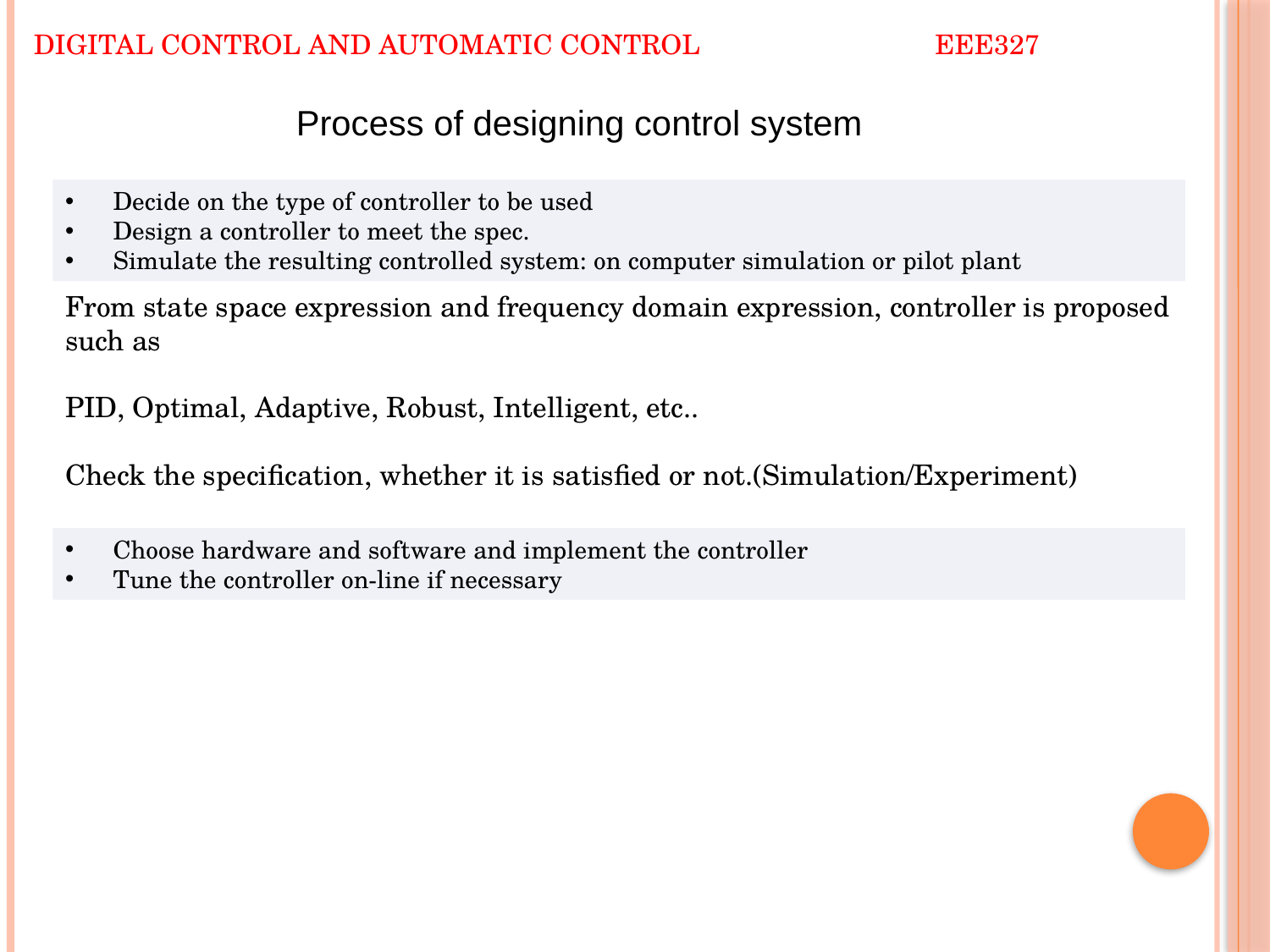

Digital Control and Automatic Control                               EEE327
Process of designing control system
Decide on the type of controller to be used
Design a controller to meet the spec.
Simulate the resulting controlled system: on computer simulation or pilot plant
From state space expression and frequency domain expression, controller is proposed such as

PID, Optimal, Adaptive, Robust, Intelligent, etc..

Check the specification, whether it is satisfied or not.(Simulation/Experiment)
Choose hardware and software and implement the controller
Tune the controller on-line if necessary